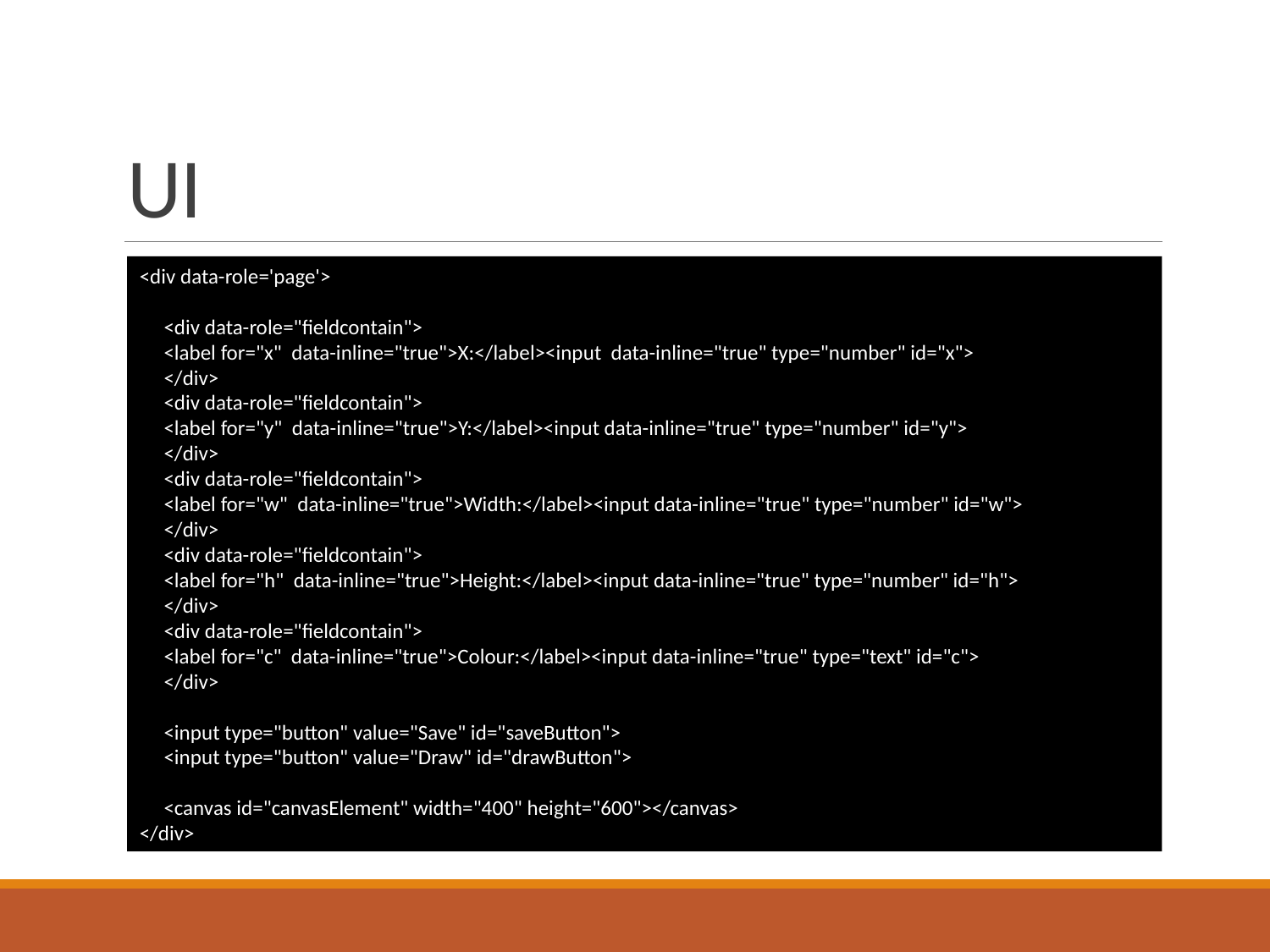

# UI

<div data-role='page'>

     <div data-role="fieldcontain">
     <label for="x"  data-inline="true">X:</label><input  data-inline="true" type="number" id="x">
     </div>
     <div data-role="fieldcontain">
     <label for="y"  data-inline="true">Y:</label><input data-inline="true" type="number" id="y">
     </div>
     <div data-role="fieldcontain">
     <label for="w"  data-inline="true">Width:</label><input data-inline="true" type="number" id="w">
     </div>
     <div data-role="fieldcontain">
     <label for="h"  data-inline="true">Height:</label><input data-inline="true" type="number" id="h">
     </div>
     <div data-role="fieldcontain">
     <label for="c"  data-inline="true">Colour:</label><input data-inline="true" type="text" id="c">
     </div>

     <input type="button" value="Save" id="saveButton">
     <input type="button" value="Draw" id="drawButton">

     <canvas id="canvasElement" width="400" height="600"></canvas>
</div>